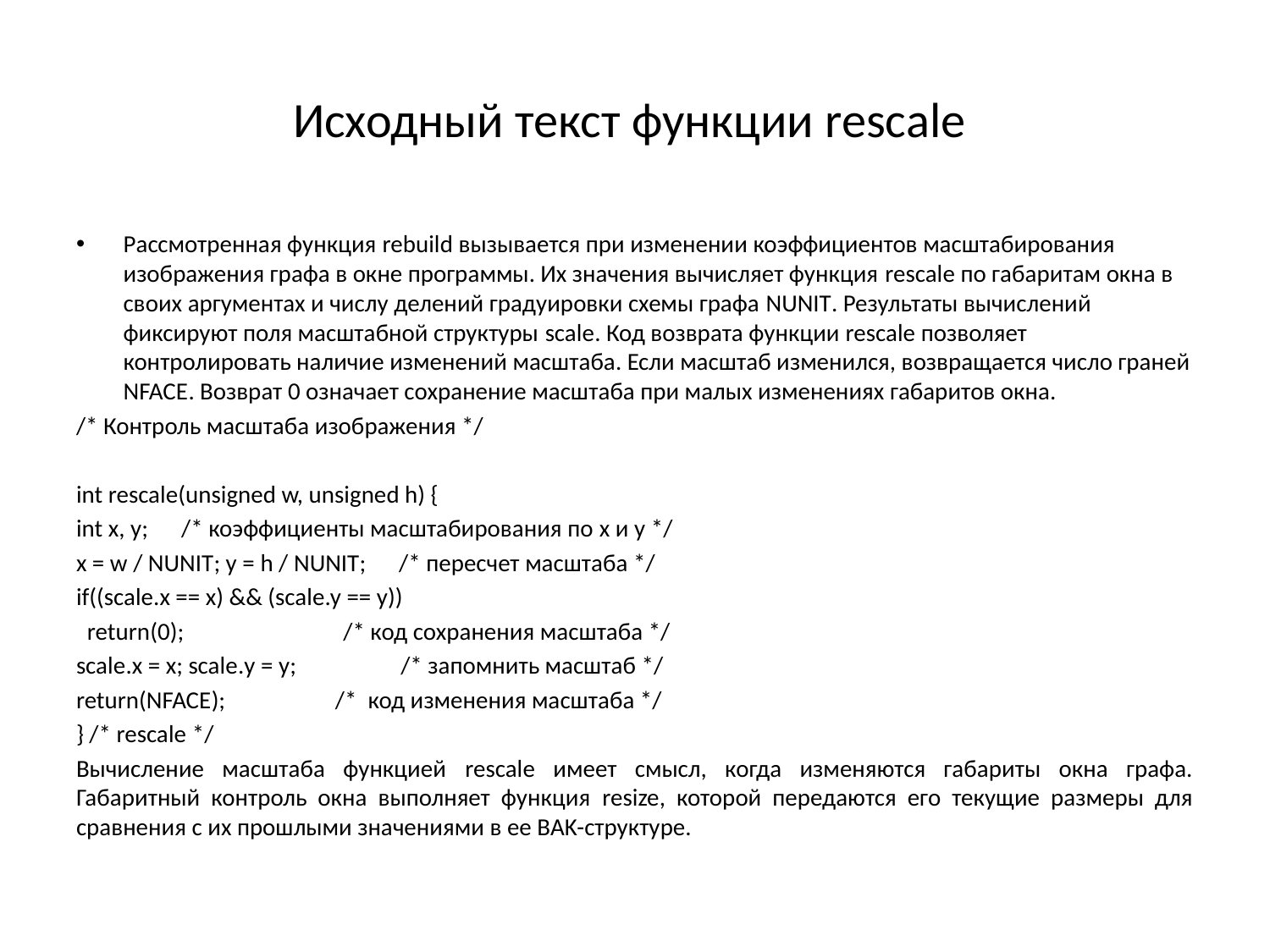

# Исходный текст функции rescale
Рассмотренная функция rebuild вызывается при изменении коэффициентов масштабирования изображения графа в окне программы. Их значения вычисляет функция rescale по габаритам окна в своих аргументах и числу делений градуировки схемы графа NUNIT. Результаты вычислений фиксируют поля масштабной структуры scale. Код возврата функции rescale позволяет контролировать наличие изменений масштаба. Если масштаб изменился, возвращается число граней NFACE. Возврат 0 означает сохранение масштаба при малых изменениях габаритов окна.
/* Контроль масштаба изображения */

int rescale(unsigned w, unsigned h) {
int x, y;      /* коэффициенты масштабирования по x и y */
x = w / NUNIT; y = h / NUNIT;      /* пересчет масштаба */
if((scale.x == x) && (scale.y == y))
  return(0);                             /* код сохранения масштаба */
scale.x = x; scale.y = y;                   /* запомнить масштаб */
return(NFACE);                    /*  код изменения масштаба */
} /* rescale */
Вычисление масштаба функцией rescale имеет смысл, когда изменяются габариты окна графа. Габаритный контроль окна выполняет функция resize, которой передаются его текущие размеры для сравнения с их прошлыми значениями в ее BAK-структуре.